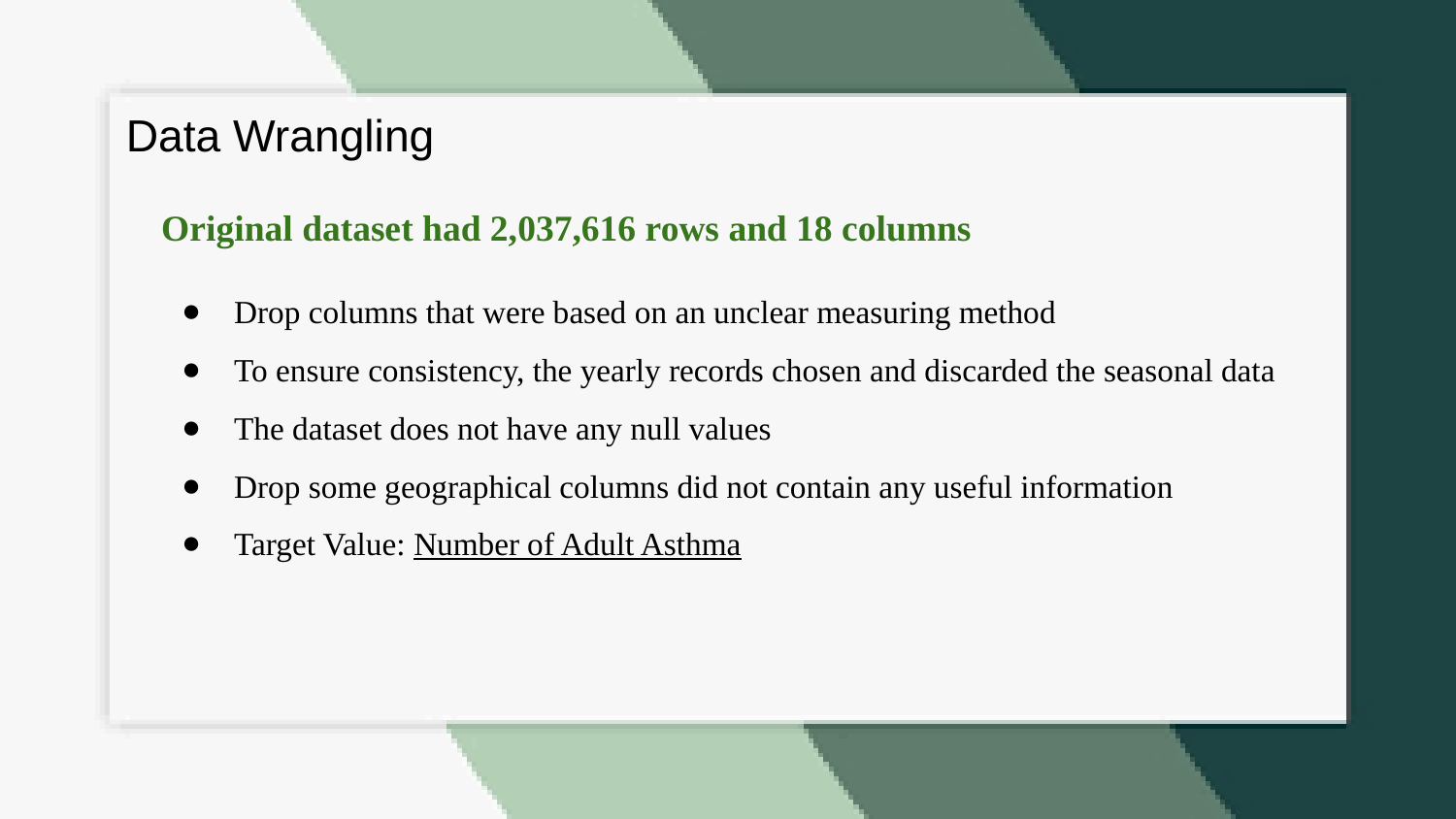

# Data Wrangling
Original dataset had 2,037,616 rows and 18 columns
Drop columns that were based on an unclear measuring method
To ensure consistency, the yearly records chosen and discarded the seasonal data
The dataset does not have any null values
Drop some geographical columns did not contain any useful information
Target Value: Number of Adult Asthma